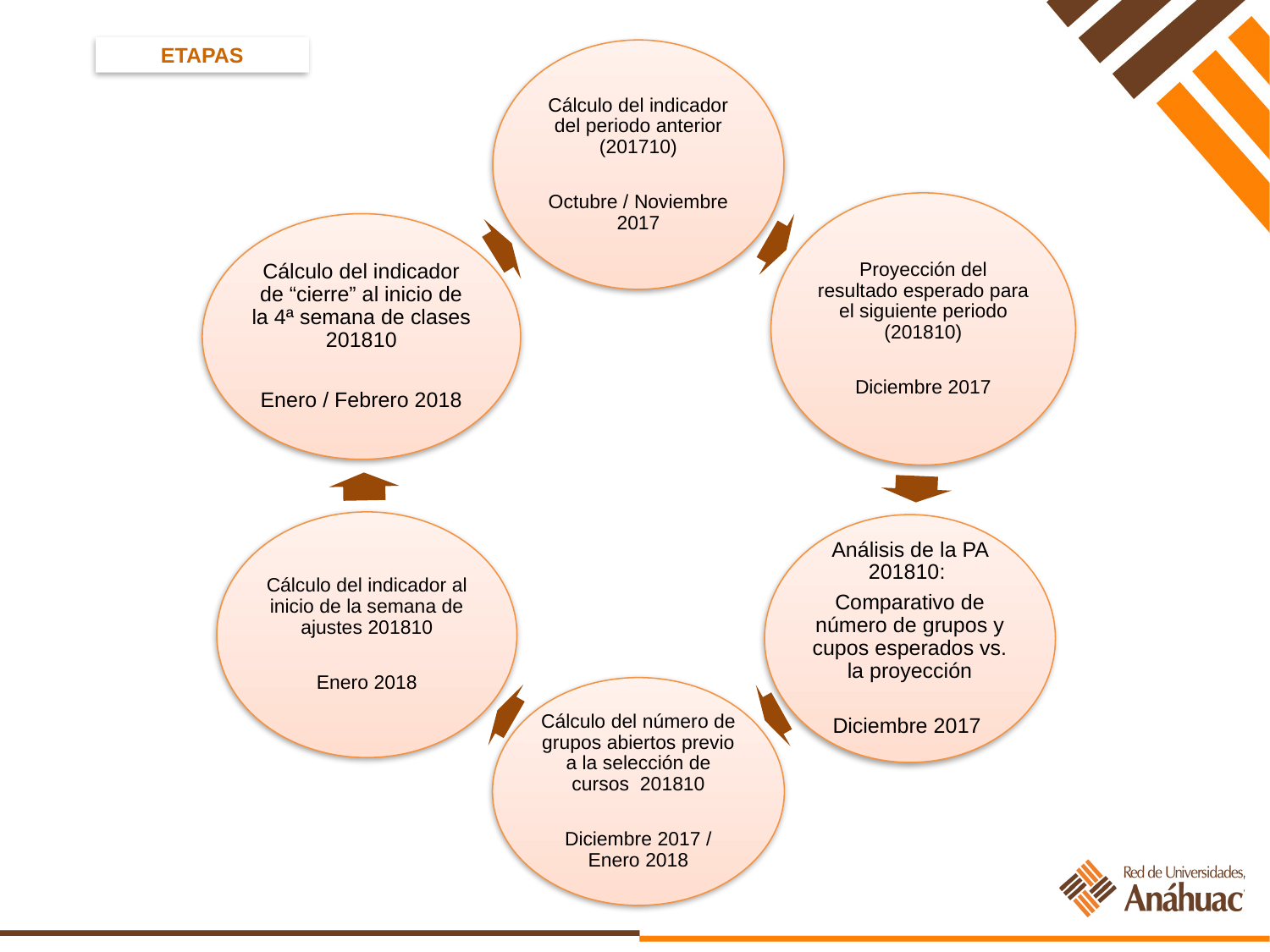

ETAPAS
Cálculo del indicador del periodo anterior (201710)

Octubre / Noviembre 2017

Proyección del resultado esperado para el siguiente periodo (201810)

Diciembre 2017

Análisis de la PA 201810:
Comparativo de número de grupos y cupos esperados vs. la proyección

Diciembre 2017

Cálculo del número de grupos abiertos previo a la selección de cursos  201810

Diciembre 2017 / Enero 2018

Cálculo del indicador al inicio de la semana de ajustes 201810

Enero 2018

Cálculo del indicador de “cierre” al inicio de la 4ª semana de clases 201810

Enero / Febrero 2018